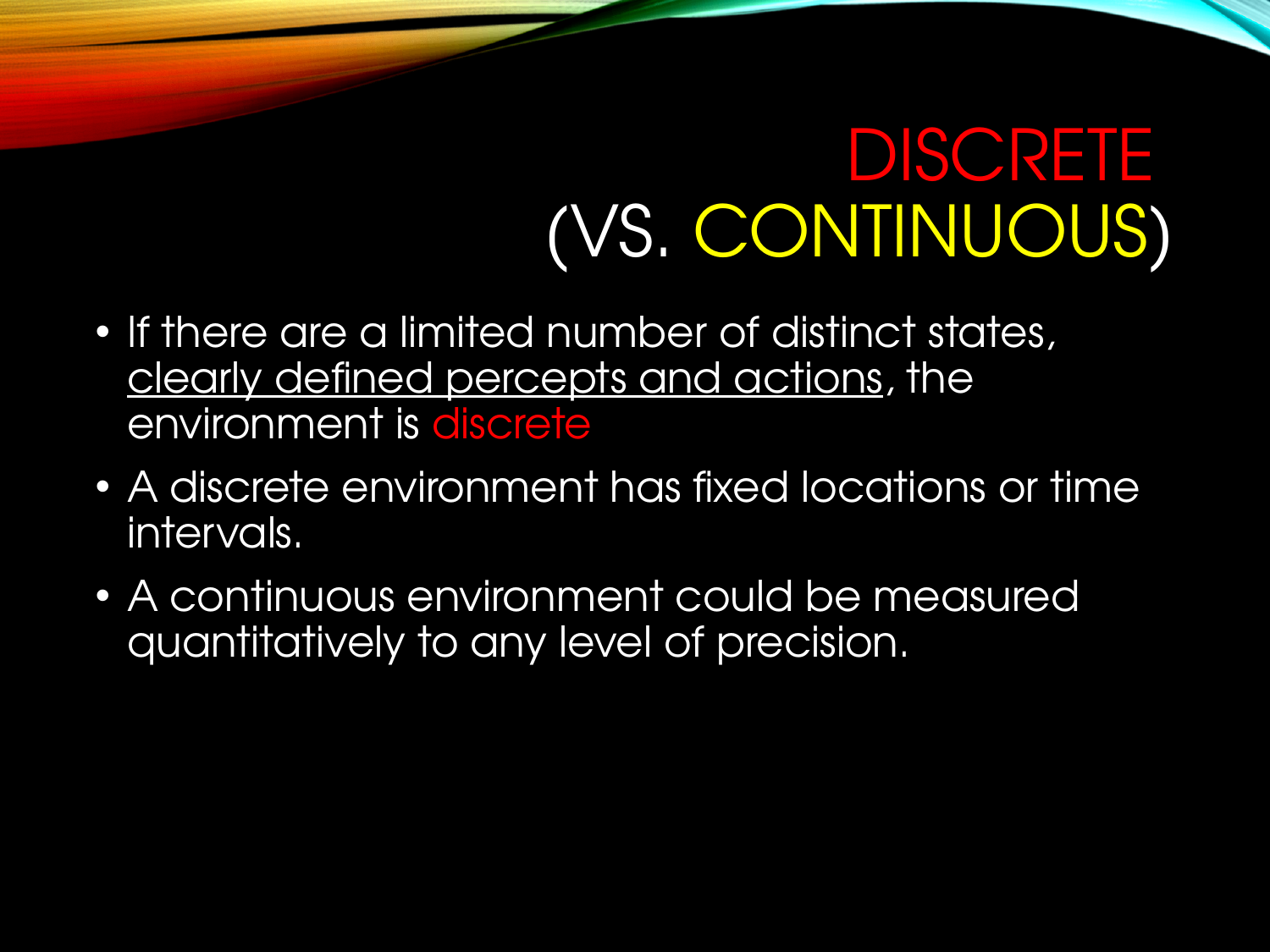

# Discrete (vs. continuous)
If there are a limited number of distinct states, clearly defined percepts and actions, the environment is discrete
A discrete environment has fixed locations or time intervals.
A continuous environment could be measured quantitatively to any level of precision.